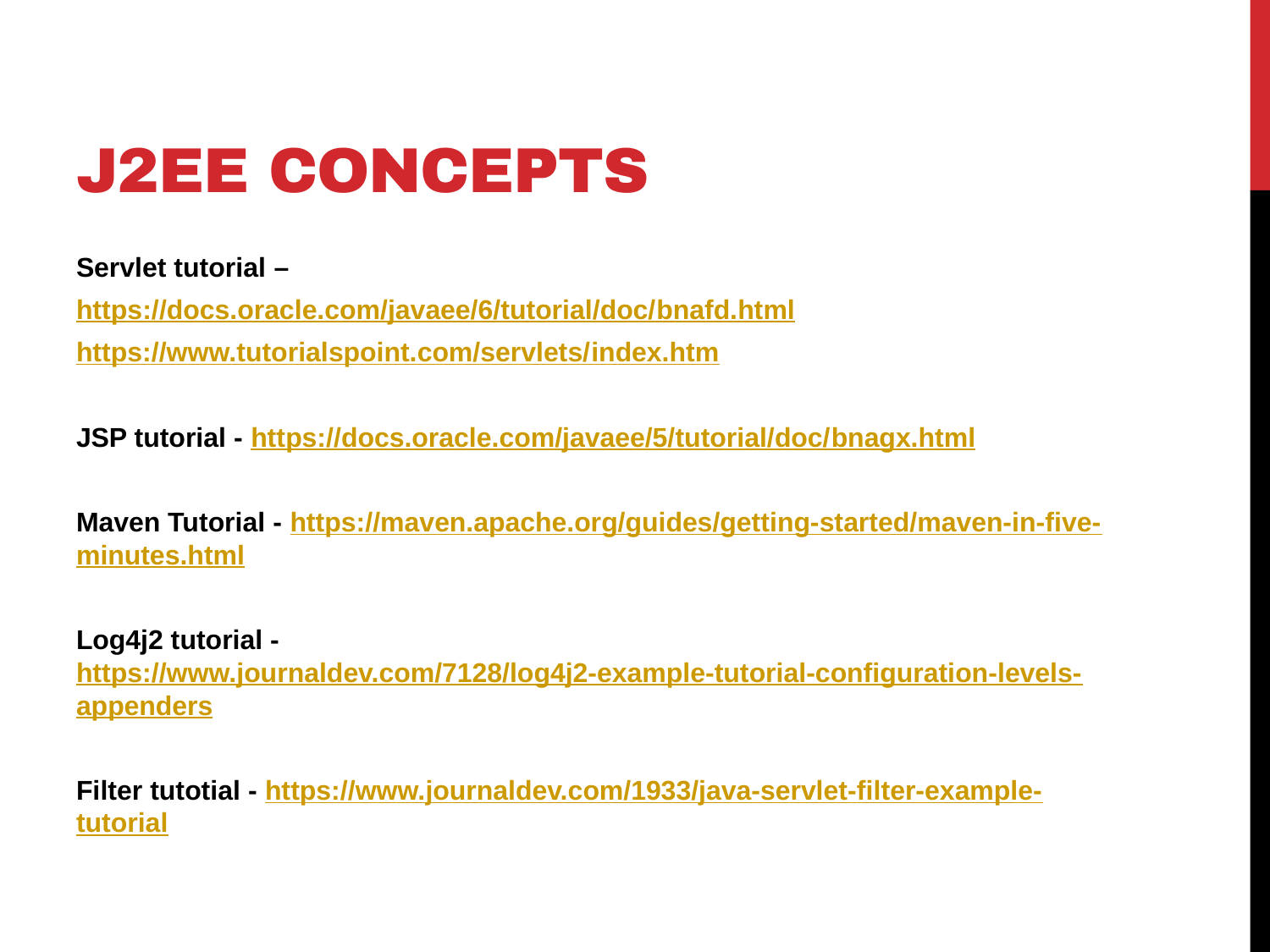

# J2EE Concepts
Servlet tutorial –
https://docs.oracle.com/javaee/6/tutorial/doc/bnafd.html
https://www.tutorialspoint.com/servlets/index.htm

JSP tutorial - https://docs.oracle.com/javaee/5/tutorial/doc/bnagx.html

Maven Tutorial - https://maven.apache.org/guides/getting-started/maven-in-five-minutes.html

Log4j2 tutorial - https://www.journaldev.com/7128/log4j2-example-tutorial-configuration-levels-appenders

Filter tutotial - https://www.journaldev.com/1933/java-servlet-filter-example-tutorial